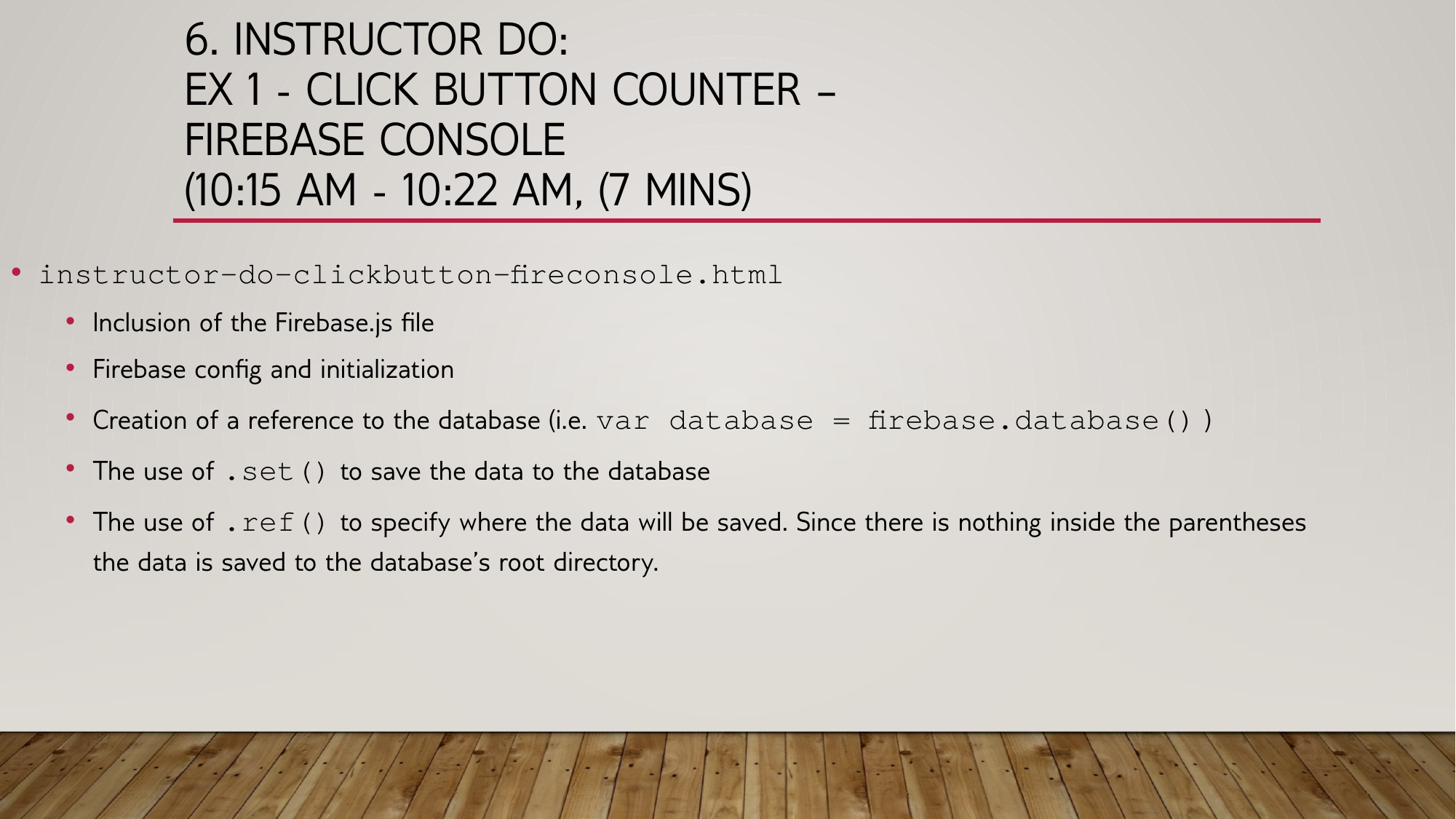

# 6. Instructor Do: Ex 1 - Click Button Counter – Firebase Console (10:15 AM - 10:22 AM, (7 mins)
instructor-do-clickbutton-fireconsole.html
Inclusion of the Firebase.js file
Firebase config and initialization
Creation of a reference to the database (i.e. var database = firebase.database() )
The use of .set() to save the data to the database
The use of .ref() to specify where the data will be saved. Since there is nothing inside the parentheses the data is saved to the database’s root directory.